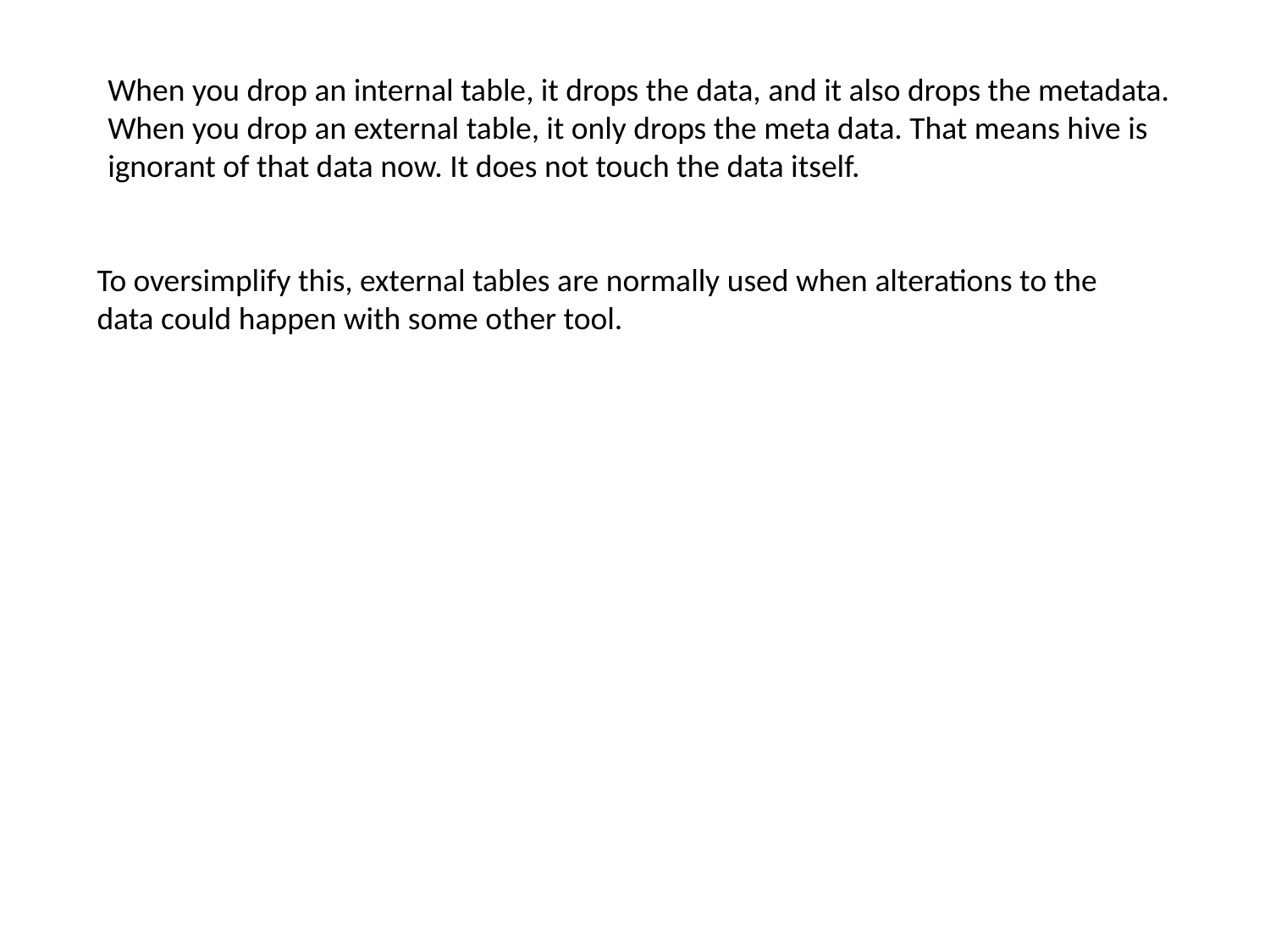

When you drop an internal table, it drops the data, and it also drops the metadata.
When you drop an external table, it only drops the meta data. That means hive is ignorant of that data now. It does not touch the data itself.
To oversimplify this, external tables are normally used when alterations to the data could happen with some other tool.